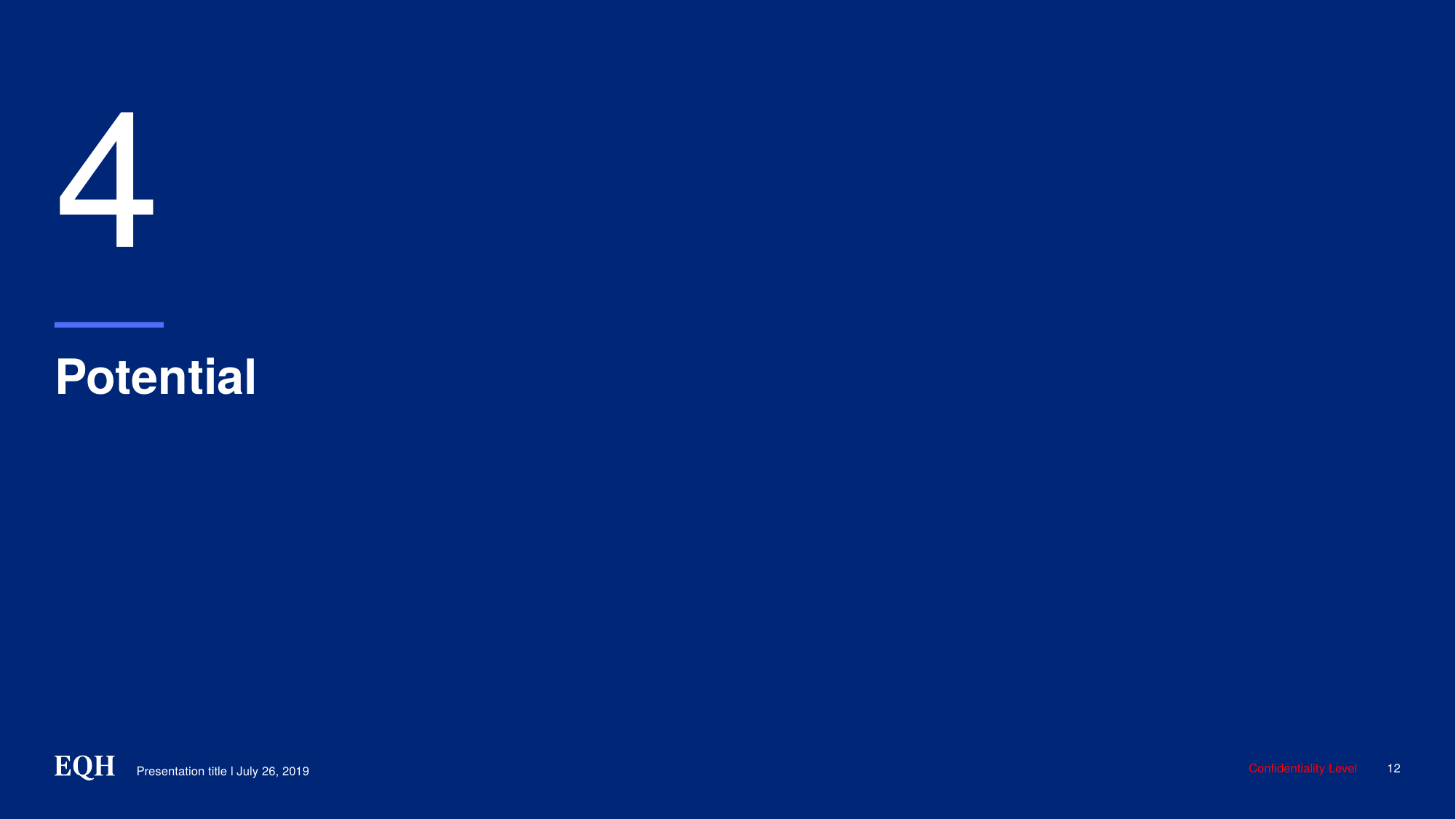

4
# Potential
12
Presentation title l July 26, 2019
Confidentiality Level